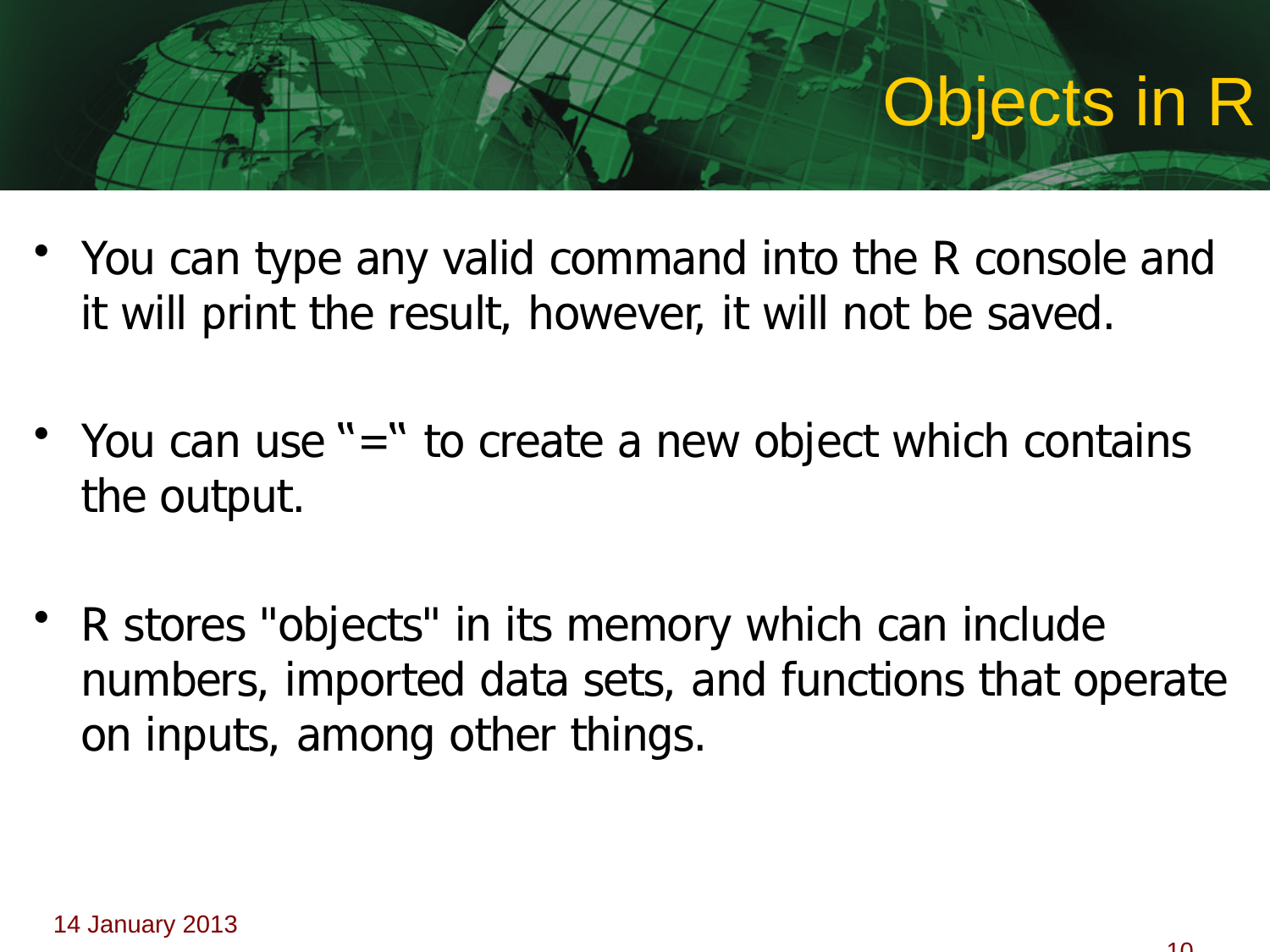

# Objects in R
You can type any valid command into the R console and it will print the result, however, it will not be saved.

You can use “=“ to create a new object which contains the output.

R stores "objects" in its memory which can include numbers, imported data sets, and functions that operate on inputs, among other things.